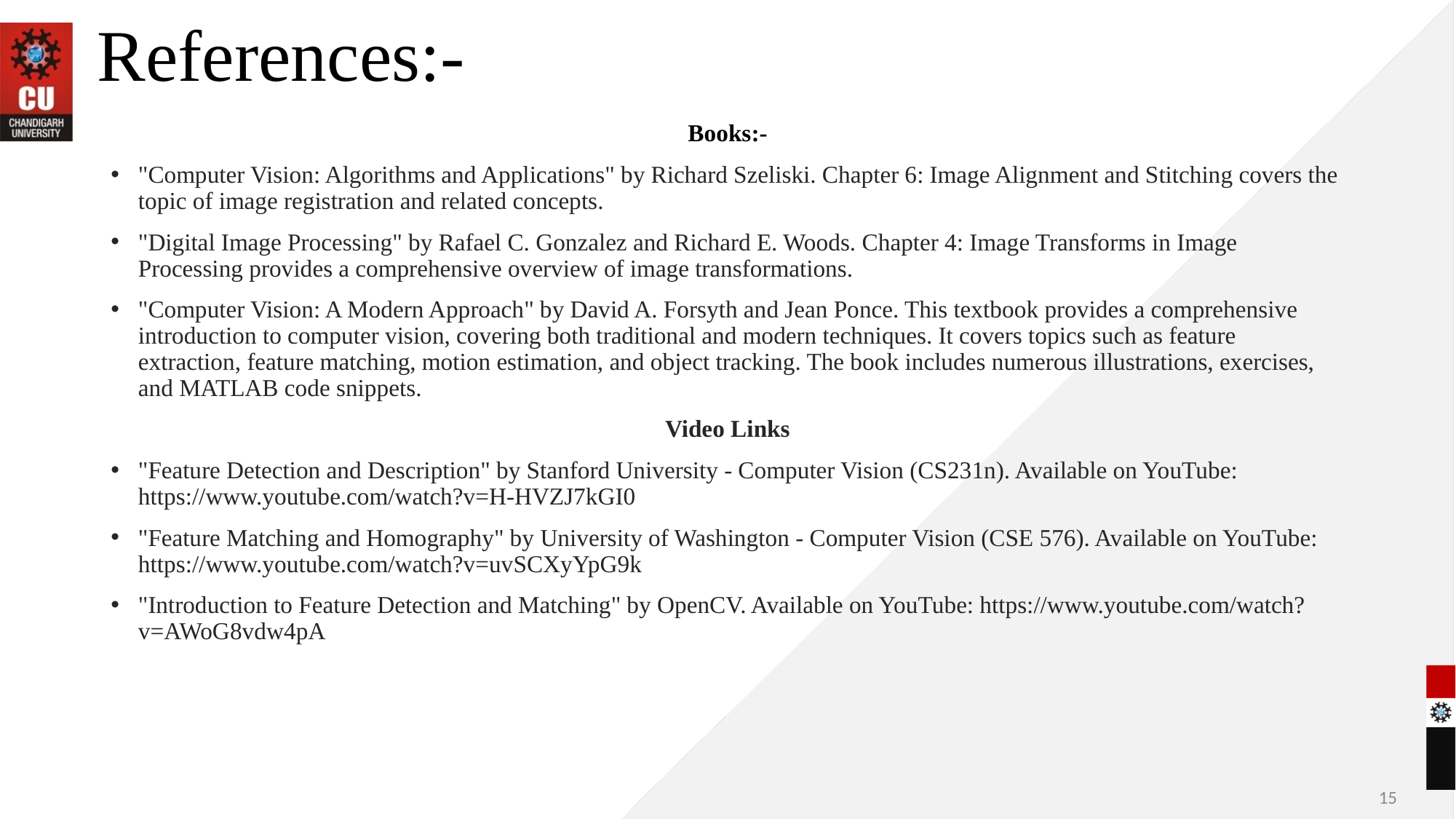

# References:-
Books:-
"Computer Vision: Algorithms and Applications" by Richard Szeliski. Chapter 6: Image Alignment and Stitching covers the topic of image registration and related concepts.
"Digital Image Processing" by Rafael C. Gonzalez and Richard E. Woods. Chapter 4: Image Transforms in Image Processing provides a comprehensive overview of image transformations.
"Computer Vision: A Modern Approach" by David A. Forsyth and Jean Ponce. This textbook provides a comprehensive introduction to computer vision, covering both traditional and modern techniques. It covers topics such as feature extraction, feature matching, motion estimation, and object tracking. The book includes numerous illustrations, exercises, and MATLAB code snippets.
Video Links
"Feature Detection and Description" by Stanford University - Computer Vision (CS231n). Available on YouTube: https://www.youtube.com/watch?v=H-HVZJ7kGI0
"Feature Matching and Homography" by University of Washington - Computer Vision (CSE 576). Available on YouTube: https://www.youtube.com/watch?v=uvSCXyYpG9k
"Introduction to Feature Detection and Matching" by OpenCV. Available on YouTube: https://www.youtube.com/watch?v=AWoG8vdw4pA

15